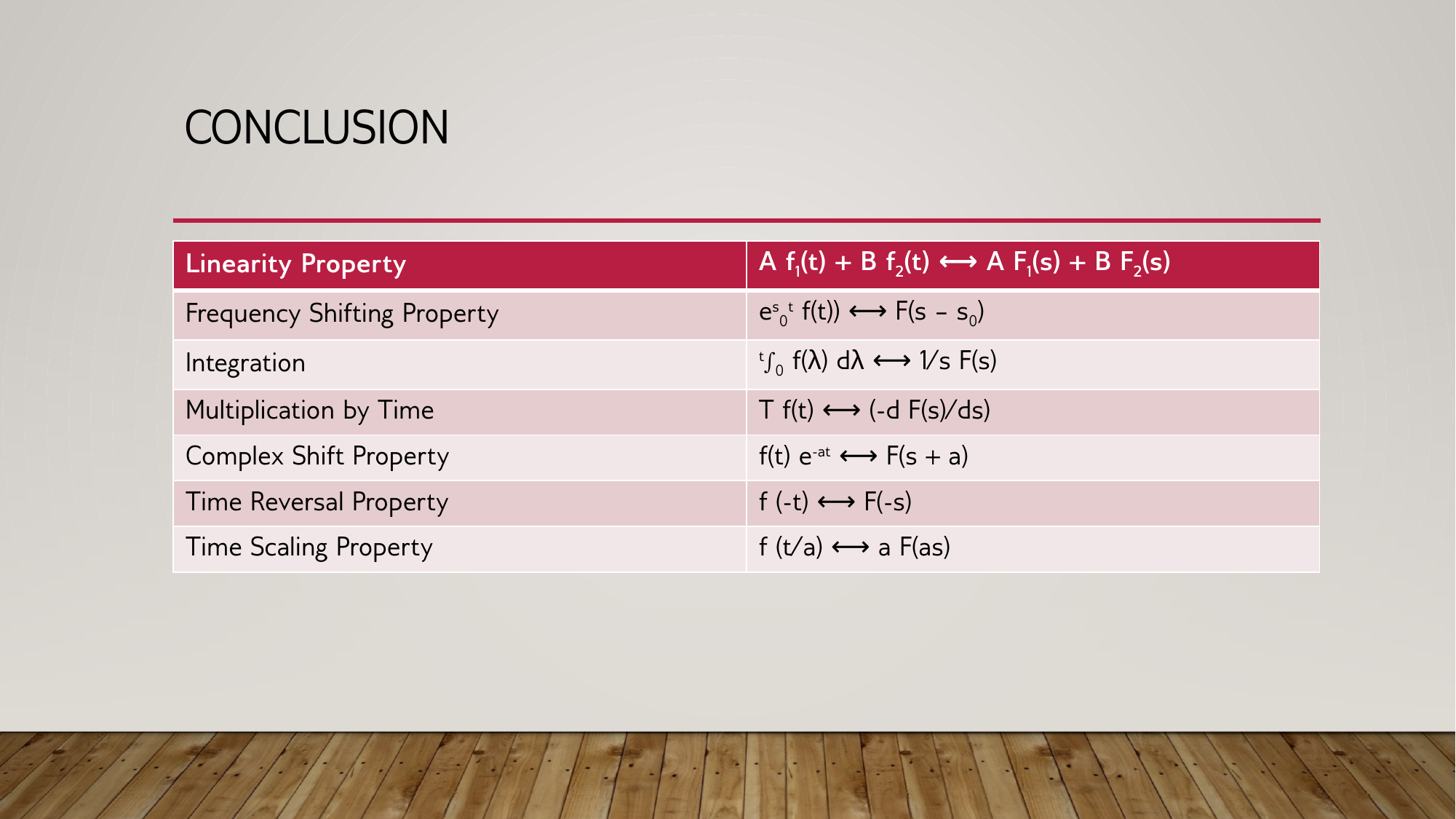

# CONCLUSION
| Linearity Property | A f1(t) + B f2(t) ⟷ A F1(s) + B F2(s) |
| --- | --- |
| Frequency Shifting Property | es0t f(t)) ⟷ F(s – s0) |
| Integration | t∫0 f(λ) dλ ⟷ 1⁄s F(s) |
| Multiplication by Time | T f(t) ⟷ (−d F(s)⁄ds) |
| Complex Shift Property | f(t) e−at ⟷ F(s + a) |
| Time Reversal Property | f (-t) ⟷ F(-s) |
| Time Scaling Property | f (t⁄a) ⟷ a F(as) |